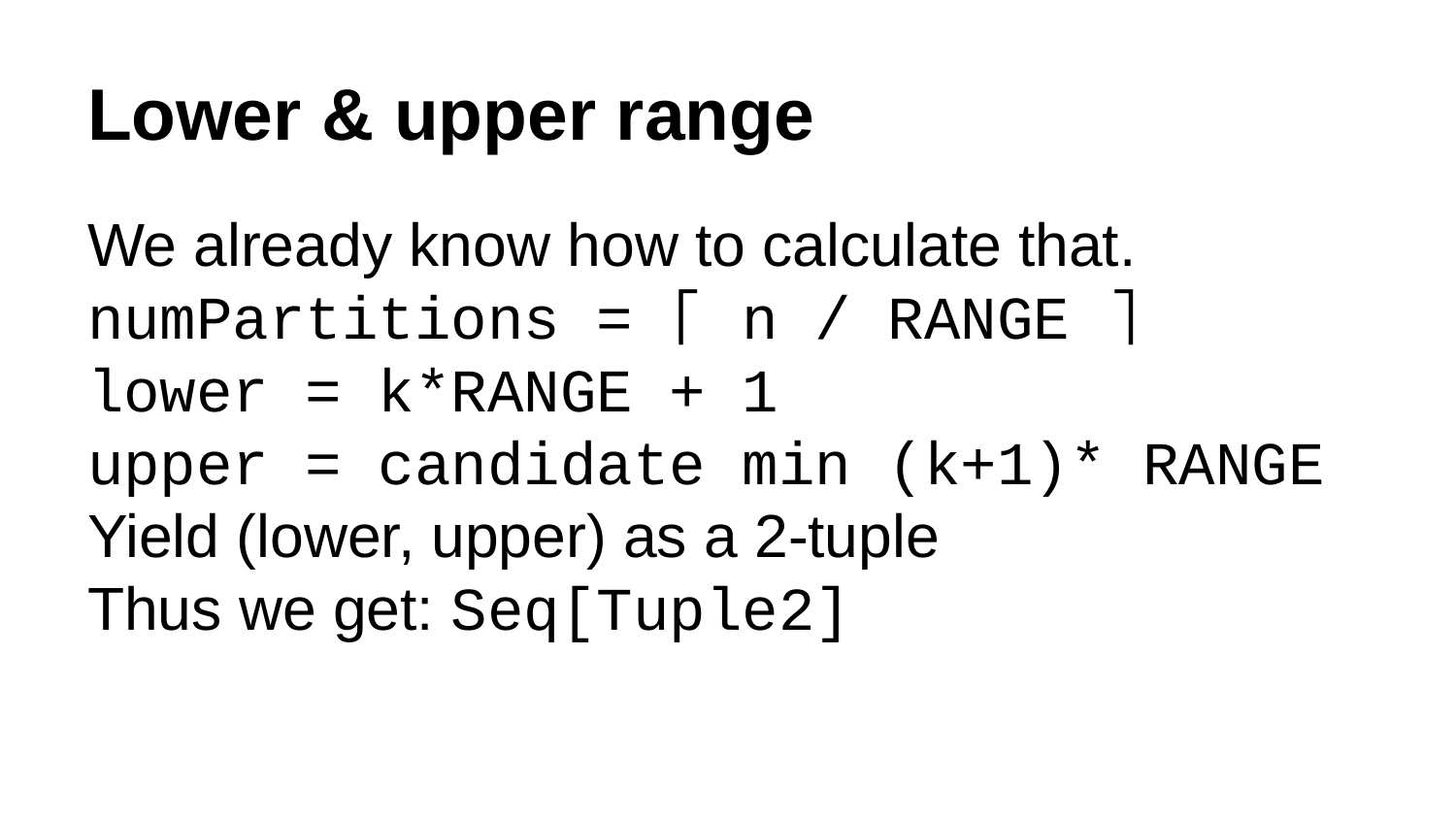

# Lower & upper range
We already know how to calculate that.
numPartitions = ⌈ n / RANGE ⌉
lower = k*RANGE + 1
upper = candidate min (k+1)* RANGE
Yield (lower, upper) as a 2-tuple
Thus we get: Seq[Tuple2]